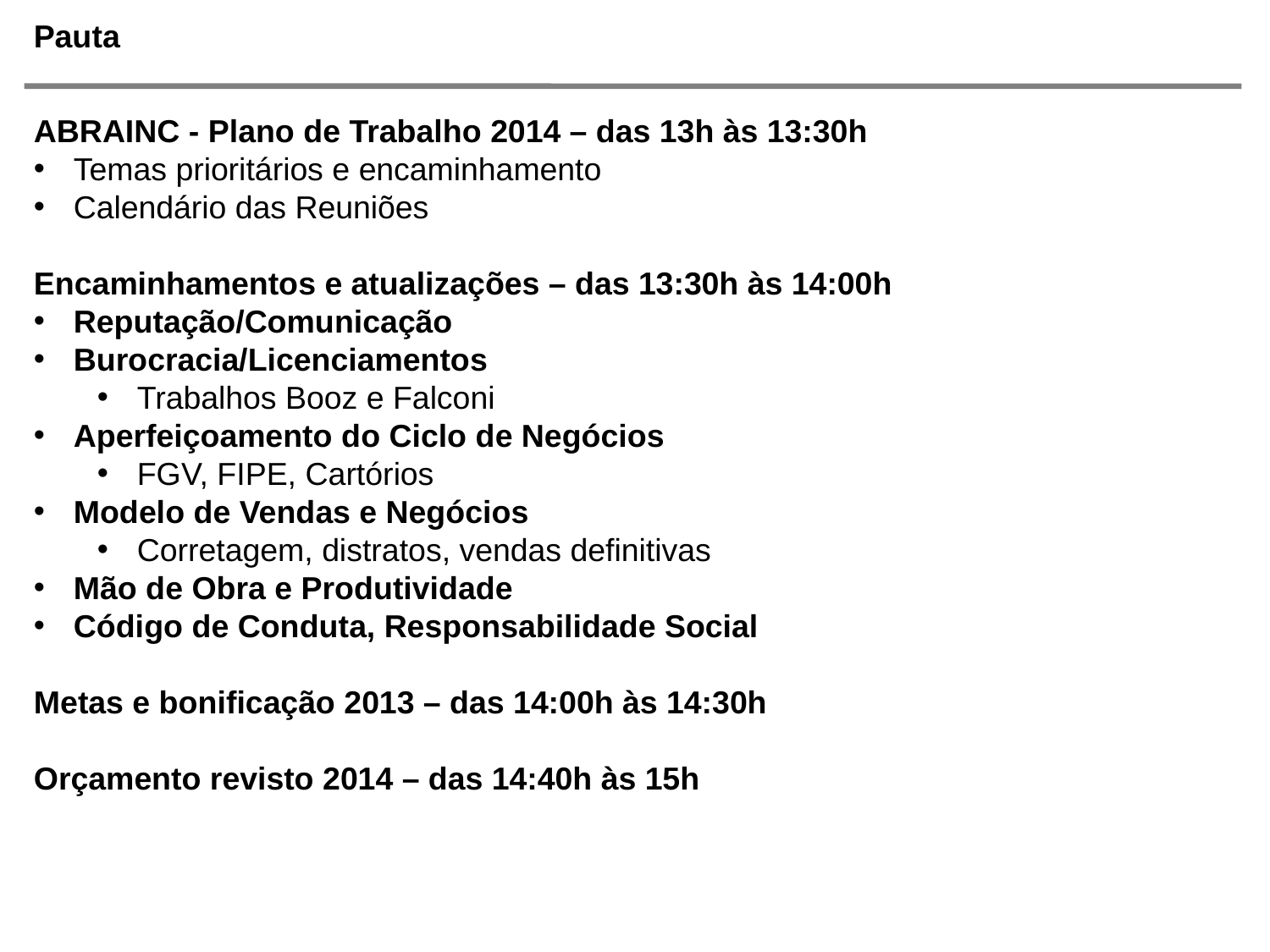

# Pauta

ABRAINC - Plano de Trabalho 2014 – das 13h às 13:30h
Temas prioritários e encaminhamento
Calendário das Reuniões

Encaminhamentos e atualizações – das 13:30h às 14:00h
Reputação/Comunicação
Burocracia/Licenciamentos
Trabalhos Booz e Falconi
Aperfeiçoamento do Ciclo de Negócios
FGV, FIPE, Cartórios
Modelo de Vendas e Negócios
Corretagem, distratos, vendas definitivas
Mão de Obra e Produtividade
Código de Conduta, Responsabilidade Social

Metas e bonificação 2013 – das 14:00h às 14:30h

Orçamento revisto 2014 – das 14:40h às 15h